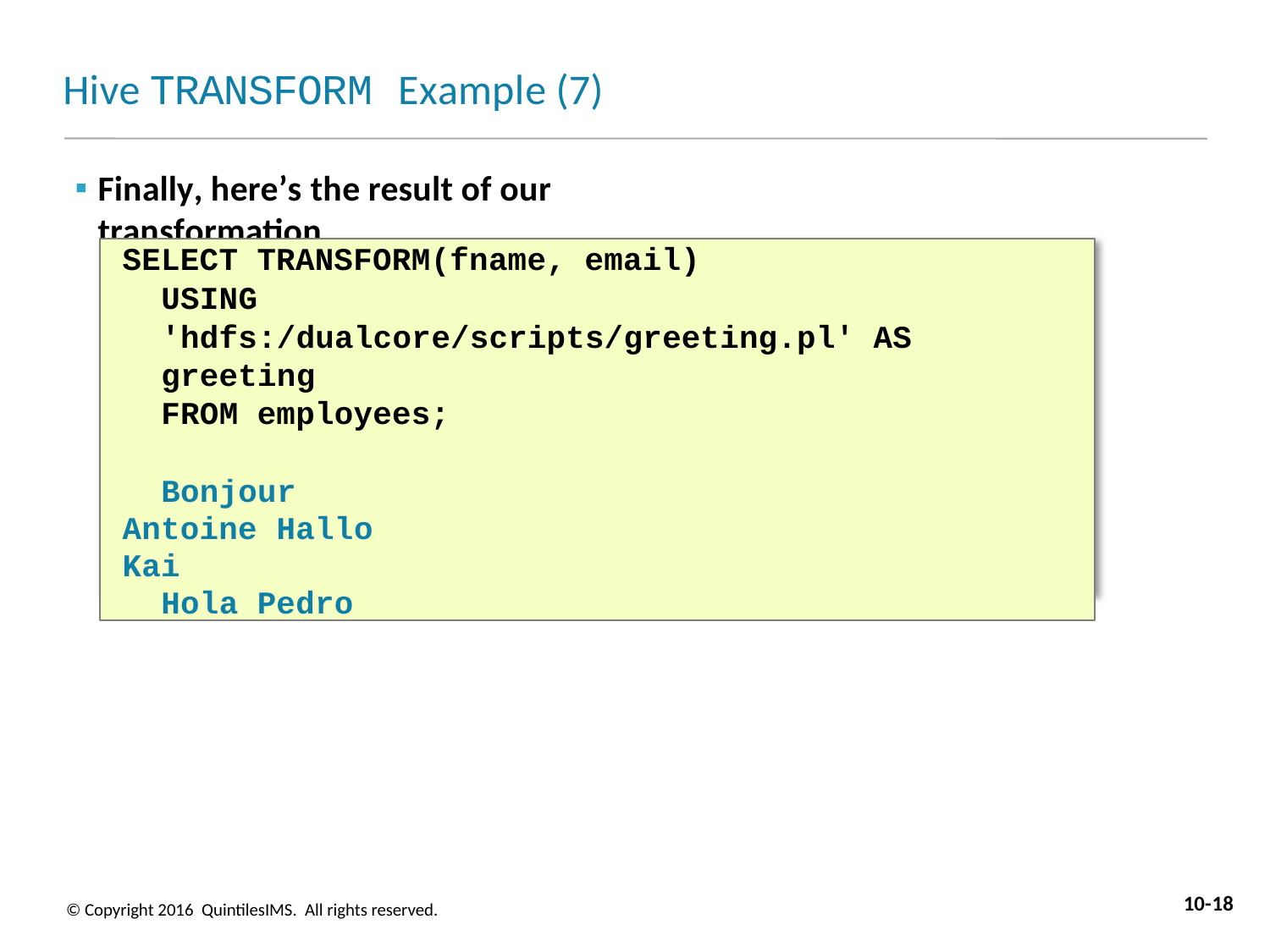

# Hive TRANSFORM Example (7)
Finally, here’s the result of our transformation

SELECT TRANSFORM(fname, email)
USING 'hdfs:/dualcore/scripts/greeting.pl' AS greeting
FROM employees;

Bonjour Antoine Hallo Kai
Hola Pedro

10-18
© Copyright 2016  QuintilesIMS.  All rights reserved.